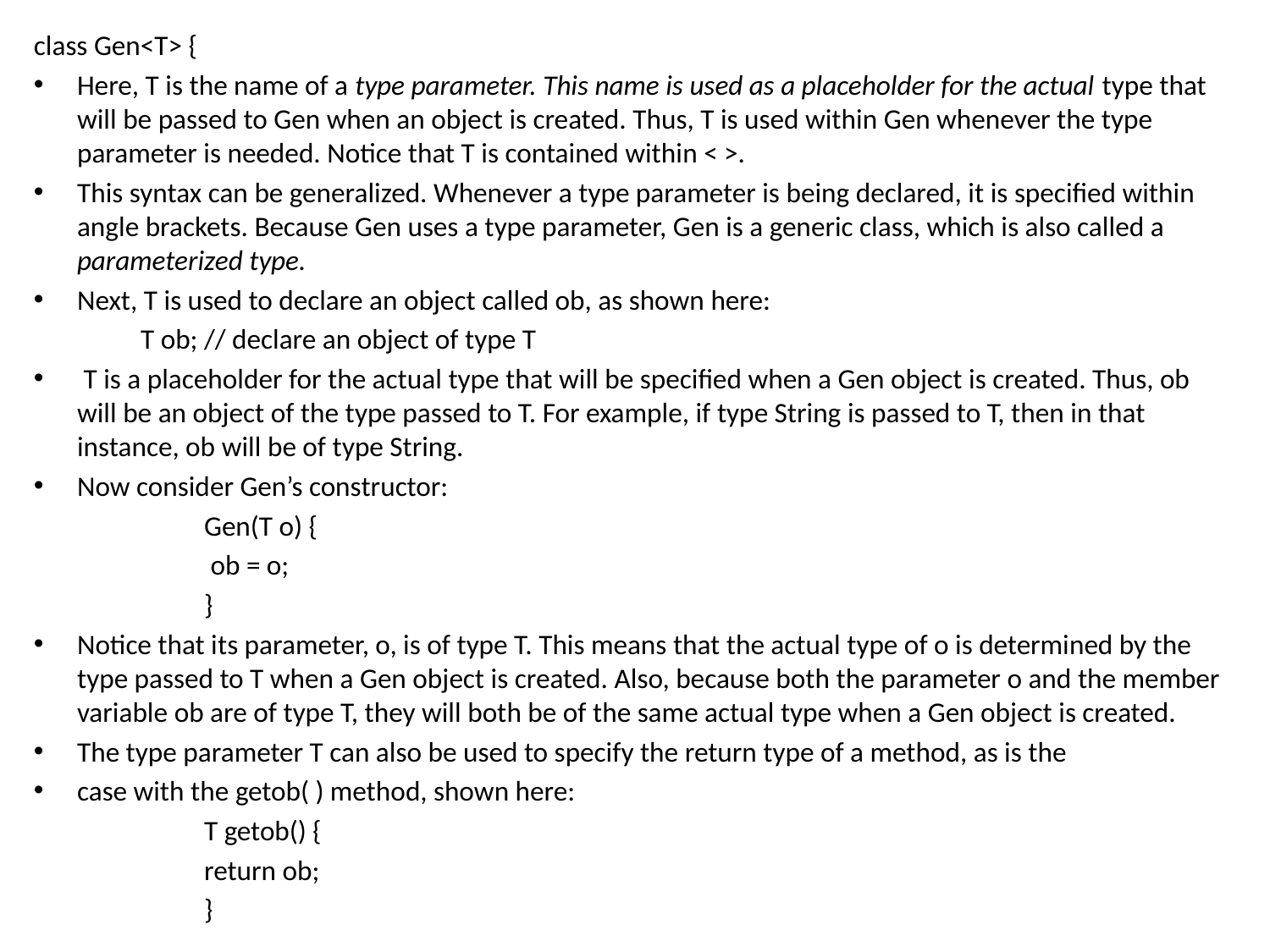

class Gen<T> {
Here, T is the name of a type parameter. This name is used as a placeholder for the actual type that will be passed to Gen when an object is created. Thus, T is used within Gen whenever the type parameter is needed. Notice that T is contained within < >.
This syntax can be generalized. Whenever a type parameter is being declared, it is specified within angle brackets. Because Gen uses a type parameter, Gen is a generic class, which is also called a parameterized type.
Next, T is used to declare an object called ob, as shown here:
		T ob; // declare an object of type T
 T is a placeholder for the actual type that will be specified when a Gen object is created. Thus, ob will be an object of the type passed to T. For example, if type String is passed to T, then in that instance, ob will be of type String.
Now consider Gen’s constructor:
			Gen(T o) {
			 ob = o;
			}
Notice that its parameter, o, is of type T. This means that the actual type of o is determined by the type passed to T when a Gen object is created. Also, because both the parameter o and the member variable ob are of type T, they will both be of the same actual type when a Gen object is created.
The type parameter T can also be used to specify the return type of a method, as is the
case with the getob( ) method, shown here:
			T getob() {
			return ob;
			}